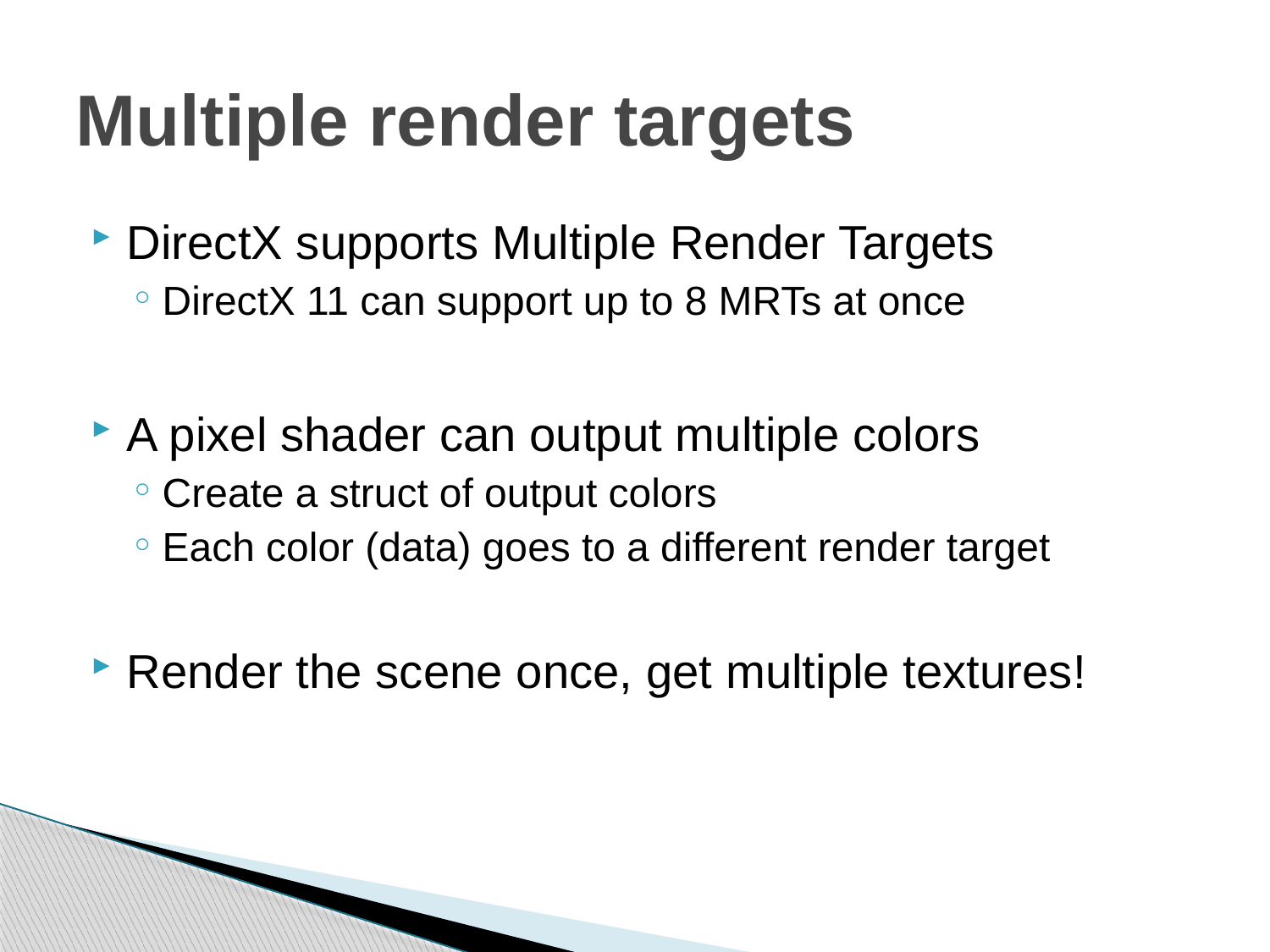

# Multiple render targets
DirectX supports Multiple Render Targets
DirectX 11 can support up to 8 MRTs at once

A pixel shader can output multiple colors
Create a struct of output colors
Each color (data) goes to a different render target

Render the scene once, get multiple textures!